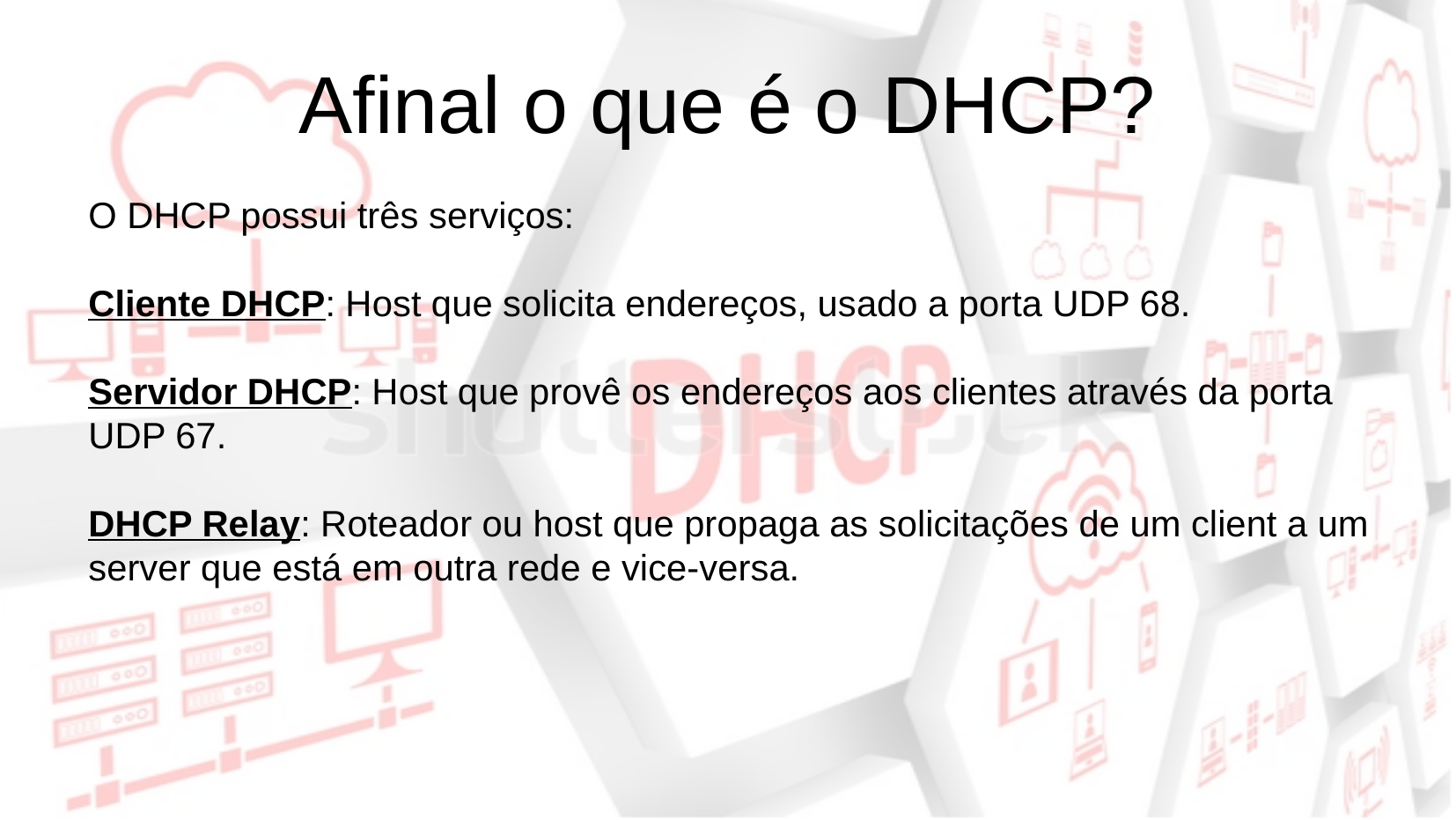

Afinal o que é o DHCP?
O DHCP possui três serviços:

Cliente DHCP: Host que solicita endereços, usado a porta UDP 68.

Servidor DHCP: Host que provê os endereços aos clientes através da porta UDP 67.

DHCP Relay: Roteador ou host que propaga as solicitações de um client a um server que está em outra rede e vice-versa.